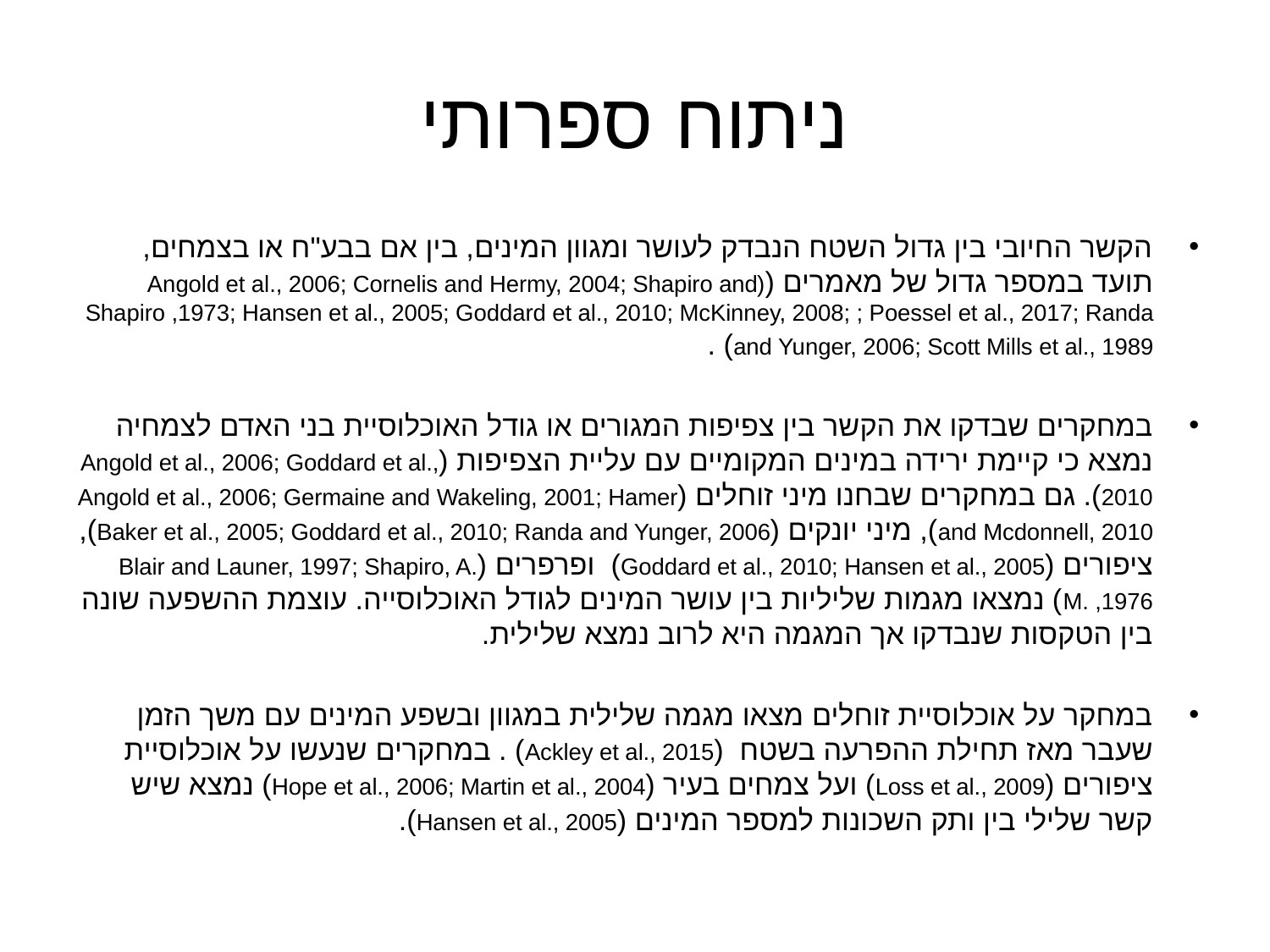

# ניתוח ספרותי
הקשר החיובי בין גדול השטח הנבדק לעושר ומגוון המינים, בין אם בבע"ח או בצמחים, תועד במספר גדול של מאמרים ((Angold et al., 2006; Cornelis and Hermy, 2004; Shapiro and Shapiro ,1973; Hansen et al., 2005; Goddard et al., 2010; McKinney, 2008; ; Poessel et al., 2017; Randa and Yunger, 2006; Scott Mills et al., 1989) .

במחקרים שבדקו את הקשר בין צפיפות המגורים או גודל האוכלוסיית בני האדם לצמחיה נמצא כי קיימת ירידה במינים המקומיים עם עליית הצפיפות (Angold et al., 2006; Goddard et al., 2010). גם במחקרים שבחנו מיני זוחלים (Angold et al., 2006; Germaine and Wakeling, 2001; Hamer and Mcdonnell, 2010), מיני יונקים (Baker et al., 2005; Goddard et al., 2010; Randa and Yunger, 2006), ציפורים (Goddard et al., 2010; Hansen et al., 2005)  ופרפרים (Blair and Launer, 1997; Shapiro, A. M. ,1976) נמצאו מגמות שליליות בין עושר המינים לגודל האוכלוסייה. עוצמת ההשפעה שונה בין הטקסות שנבדקו אך המגמה היא לרוב נמצא שלילית.

במחקר על אוכלוסיית זוחלים מצאו מגמה שלילית במגוון ובשפע המינים עם משך הזמן שעבר מאז תחילת ההפרעה בשטח  (Ackley et al., 2015) . במחקרים שנעשו על אוכלוסיית ציפורים (Loss et al., 2009) ועל צמחים בעיר (Hope et al., 2006; Martin et al., 2004) נמצא שיש קשר שלילי בין ותק השכונות למספר המינים (Hansen et al., 2005).